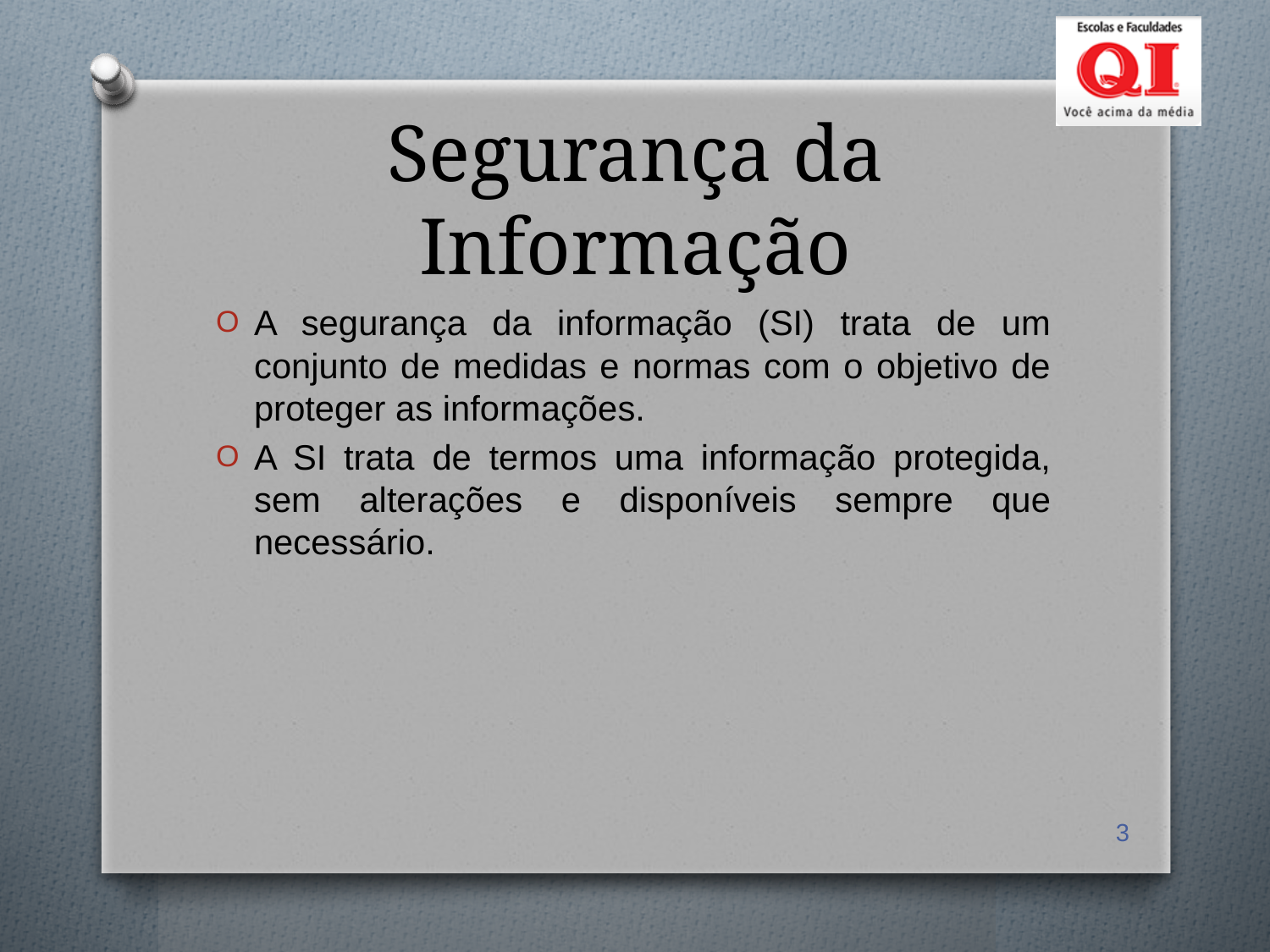

# Segurança da Informação
A segurança da informação (SI) trata de um conjunto de medidas e normas com o objetivo de proteger as informações.
A SI trata de termos uma informação protegida, sem alterações e disponíveis sempre que necessário.

3